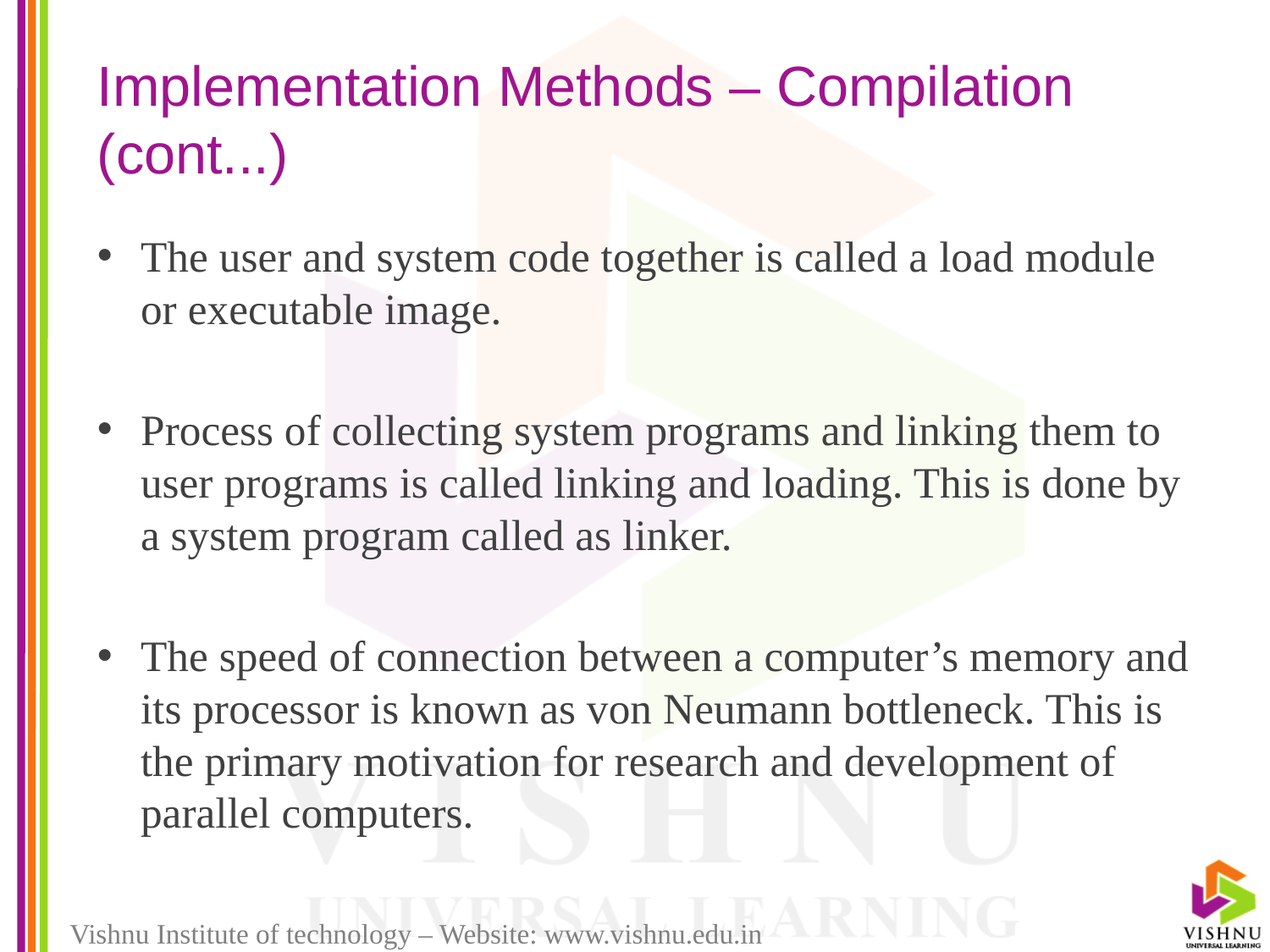

# Implementation Methods – Compilation (cont...)
The user and system code together is called a load module or executable image.

Process of collecting system programs and linking them to user programs is called linking and loading. This is done by a system program called as linker.

The speed of connection between a computer’s memory and its processor is known as von Neumann bottleneck. This is the primary motivation for research and development of parallel computers.